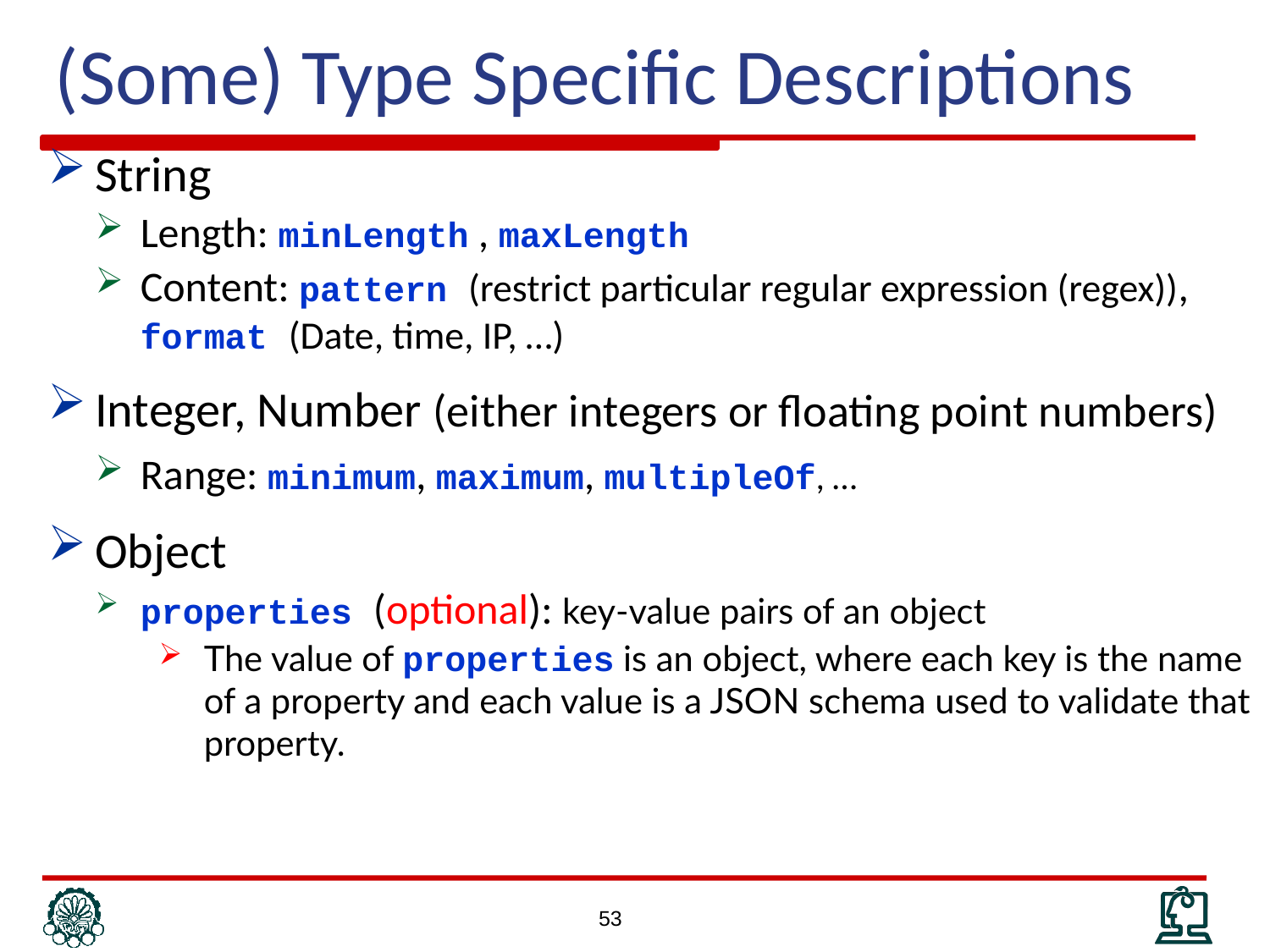

(Some) Type Specific Descriptions
String
Length: minLength , maxLength
Content: pattern (restrict particular regular expression (regex)), format (Date, time, IP, …)
Integer, Number (either integers or floating point numbers)
Range: minimum, maximum, multipleOf, …
Object
properties (optional): key-value pairs of an object
The value of properties is an object, where each key is the name of a property and each value is a JSON schema used to validate that property.

53